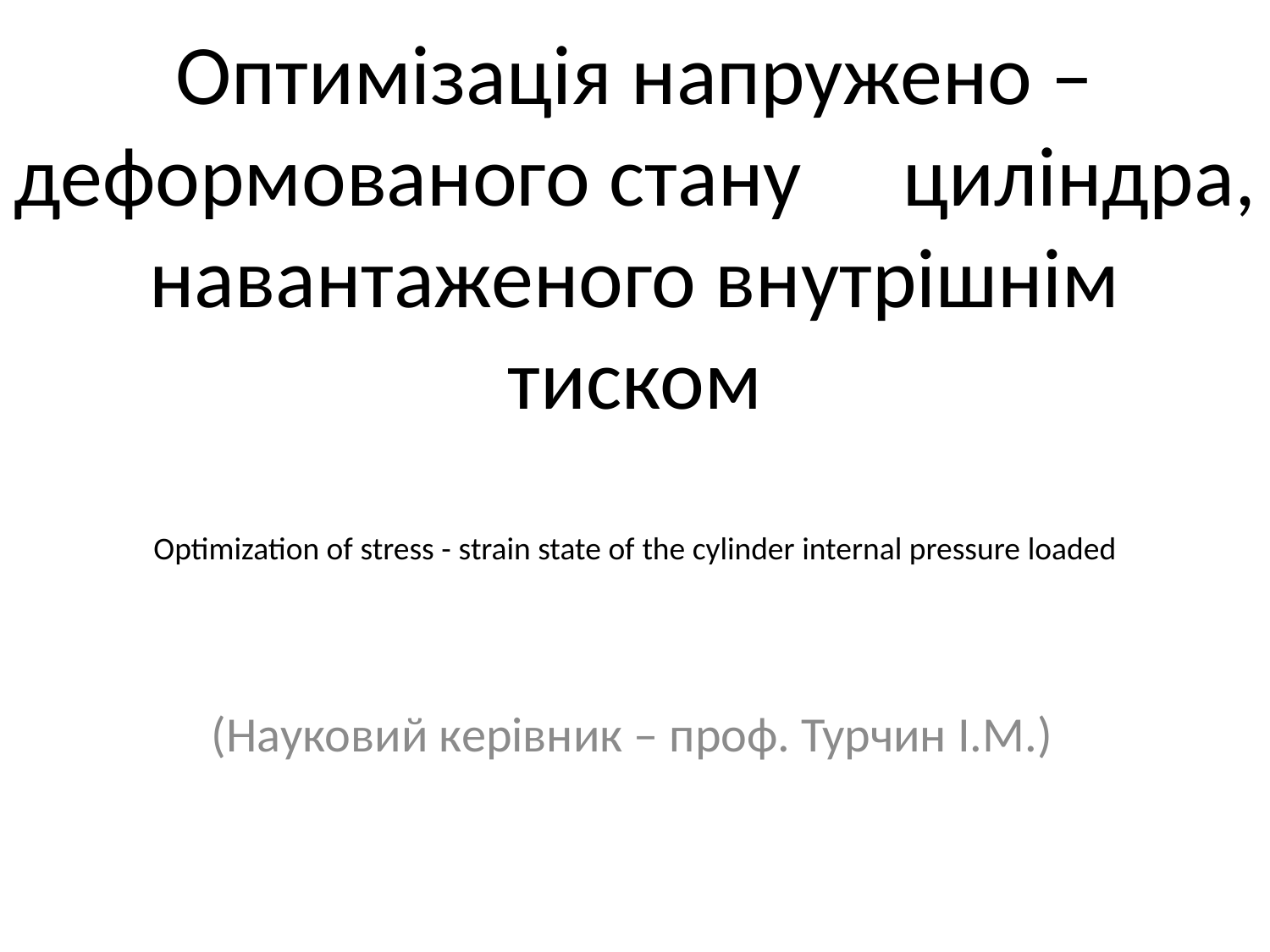

# Оптимізація напружено – деформованого стану	циліндра, навантаженого внутрішнім тиском Optimization of stress - strain state of the cylinder internal pressure loaded
(Науковий керівник – проф. Турчин І.М.)